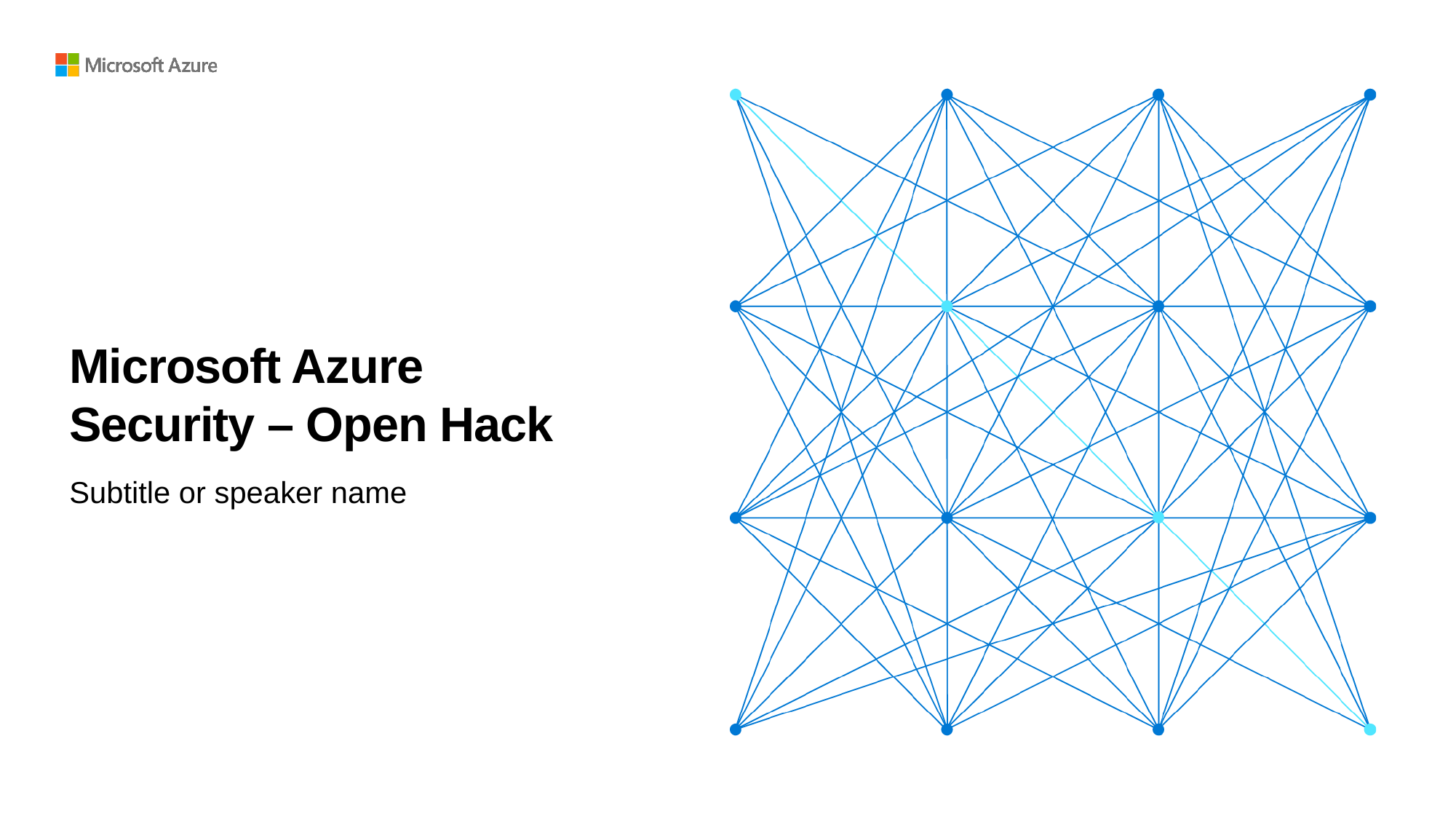

# Microsoft Azure Security – Open Hack
Subtitle or speaker name